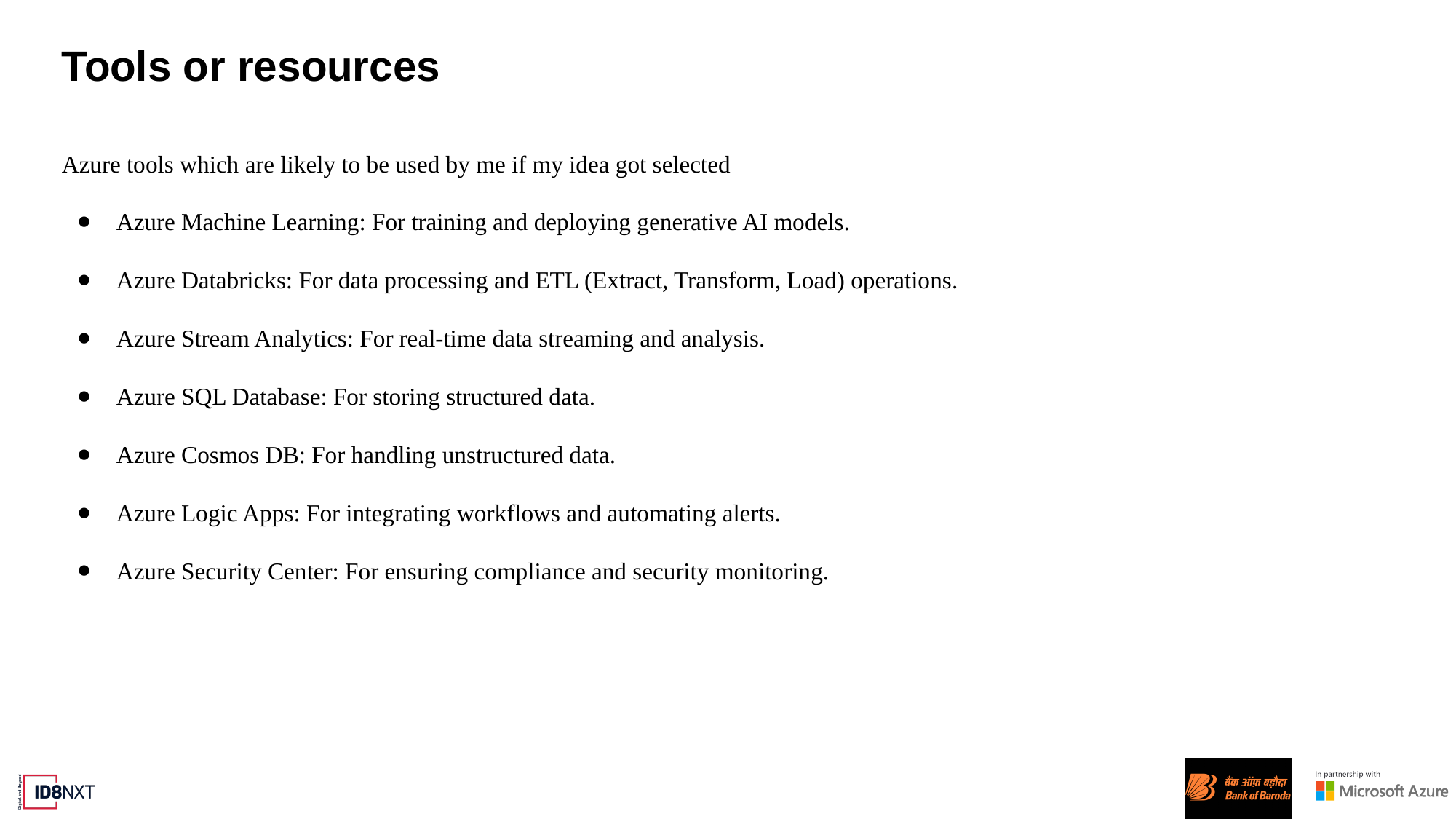

# Tools or resources
Azure tools which are likely to be used by me if my idea got selected

Azure Machine Learning: For training and deploying generative AI models.

Azure Databricks: For data processing and ETL (Extract, Transform, Load) operations.

Azure Stream Analytics: For real-time data streaming and analysis.

Azure SQL Database: For storing structured data.

Azure Cosmos DB: For handling unstructured data.

Azure Logic Apps: For integrating workflows and automating alerts.

Azure Security Center: For ensuring compliance and security monitoring.